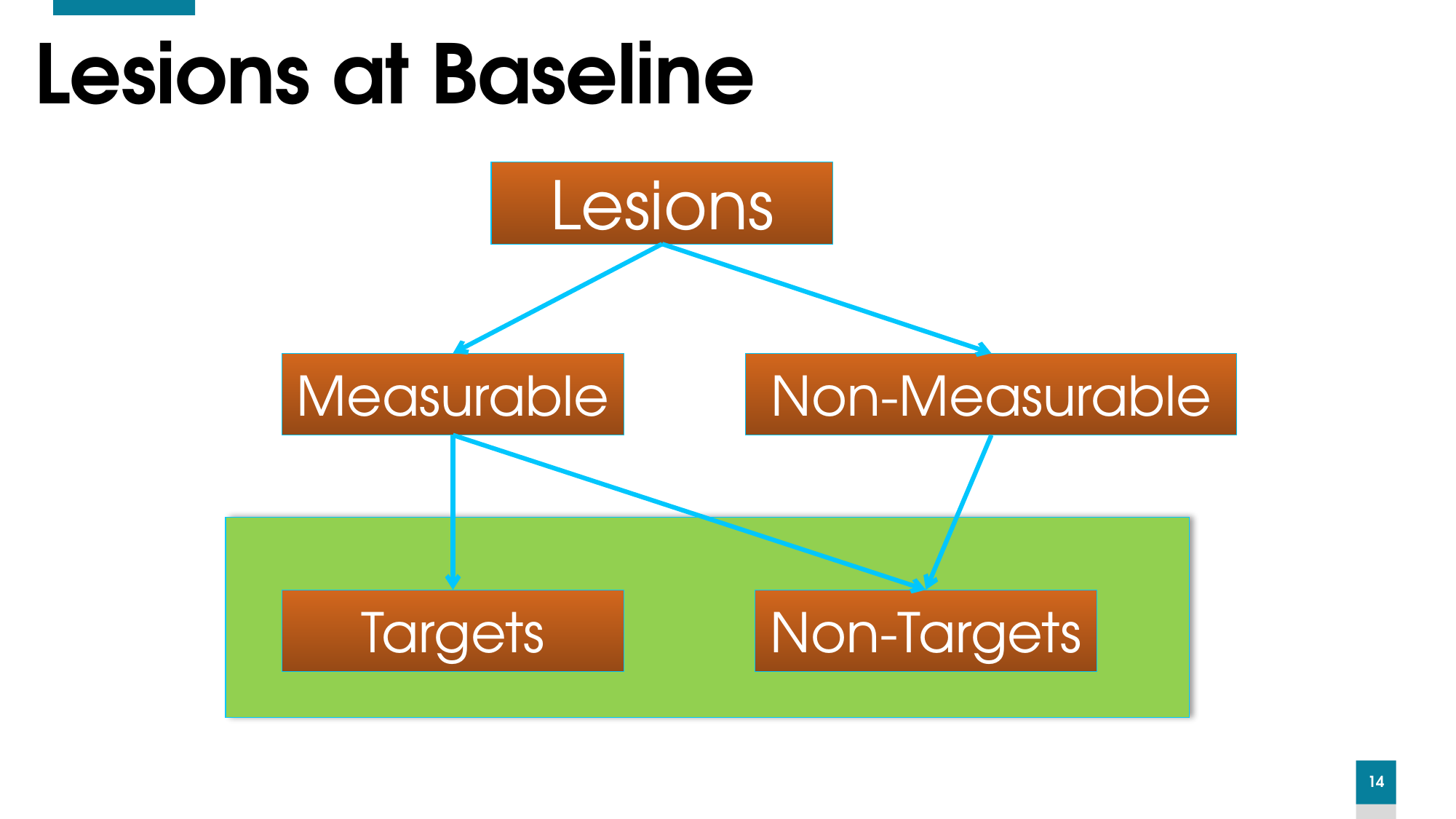

# Lesions at Baseline
Lesions
Measurable
Non-Measurable

Targets
Non-Targets